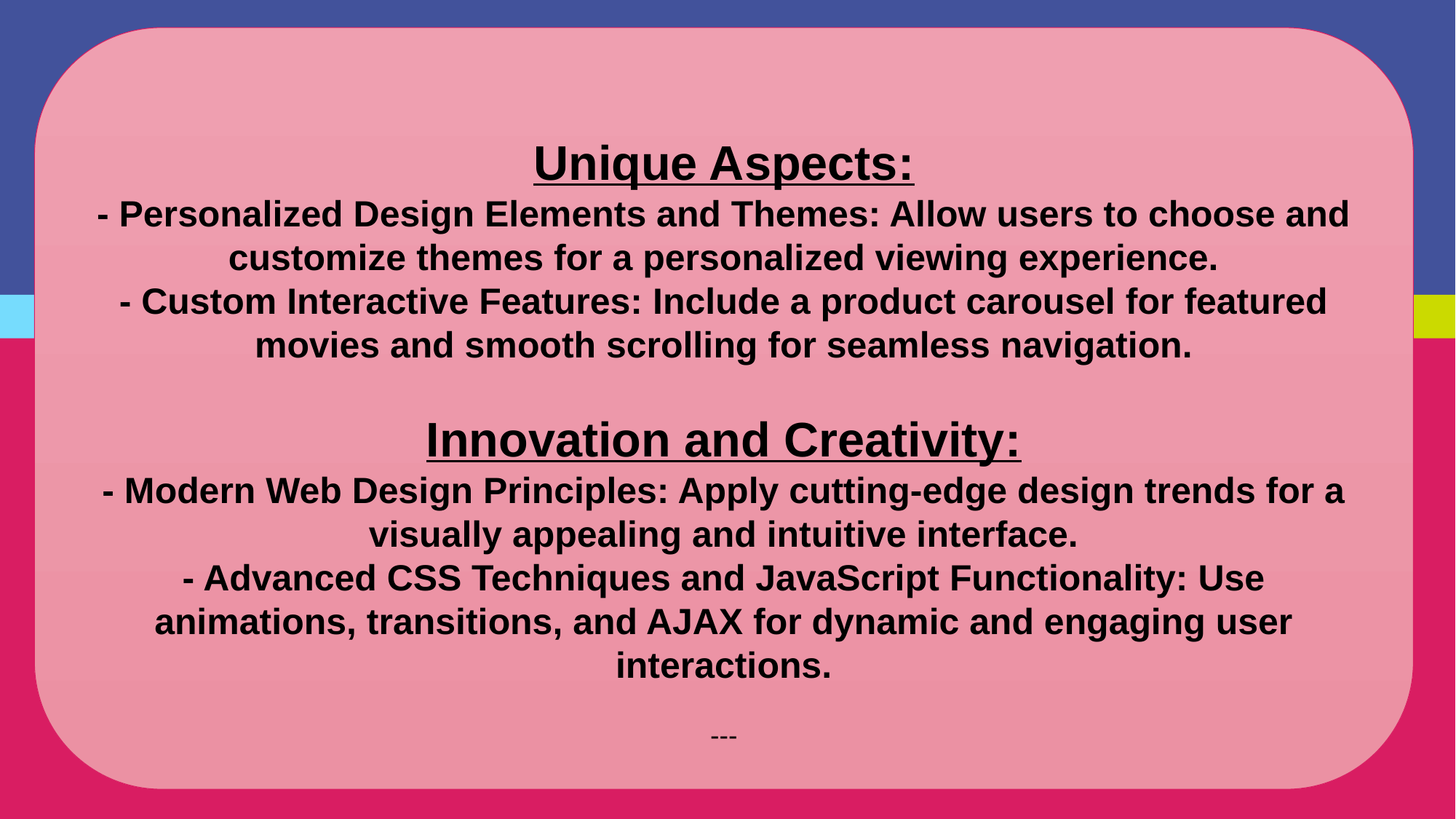

Unique Aspects:
- Personalized Design Elements and Themes: Allow users to choose and customize themes for a personalized viewing experience.
- Custom Interactive Features: Include a product carousel for featured movies and smooth scrolling for seamless navigation.

Innovation and Creativity:
- Modern Web Design Principles: Apply cutting-edge design trends for a visually appealing and intuitive interface.
- Advanced CSS Techniques and JavaScript Functionality: Use animations, transitions, and AJAX for dynamic and engaging user interactions.

---
#